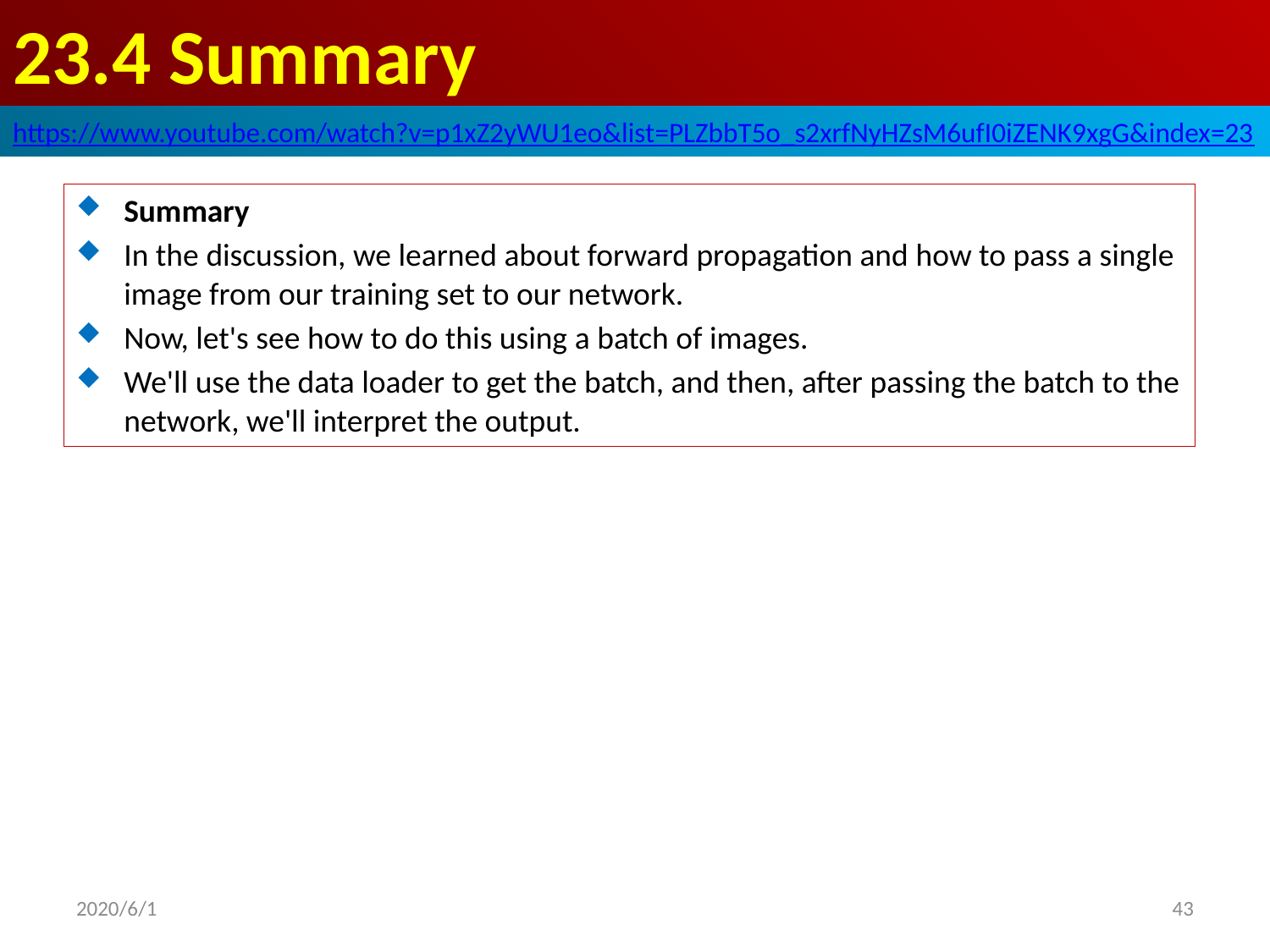

# 23.4 Summary
https://www.youtube.com/watch?v=p1xZ2yWU1eo&list=PLZbbT5o_s2xrfNyHZsM6ufI0iZENK9xgG&index=23
Summary
In the discussion, we learned about forward propagation and how to pass a single image from our training set to our network.
Now, let's see how to do this using a batch of images.
We'll use the data loader to get the batch, and then, after passing the batch to the network, we'll interpret the output.
2020/6/1
43